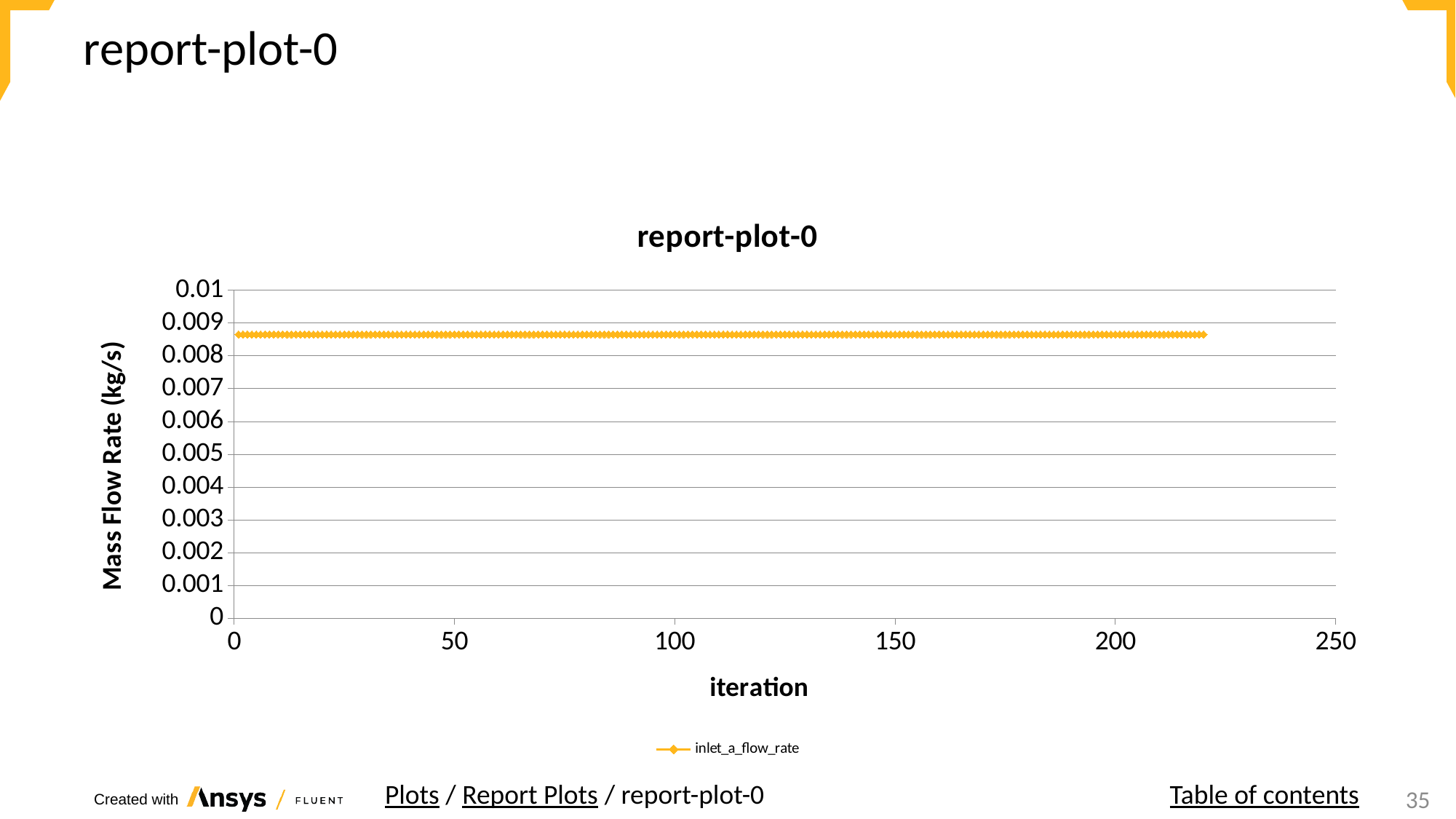

# report-plot-0

### Chart: report-plot-0

| Category | inlet_a_flow_rate |
|---|---|
Plots / Report Plots / report-plot-0
Table of contents
35